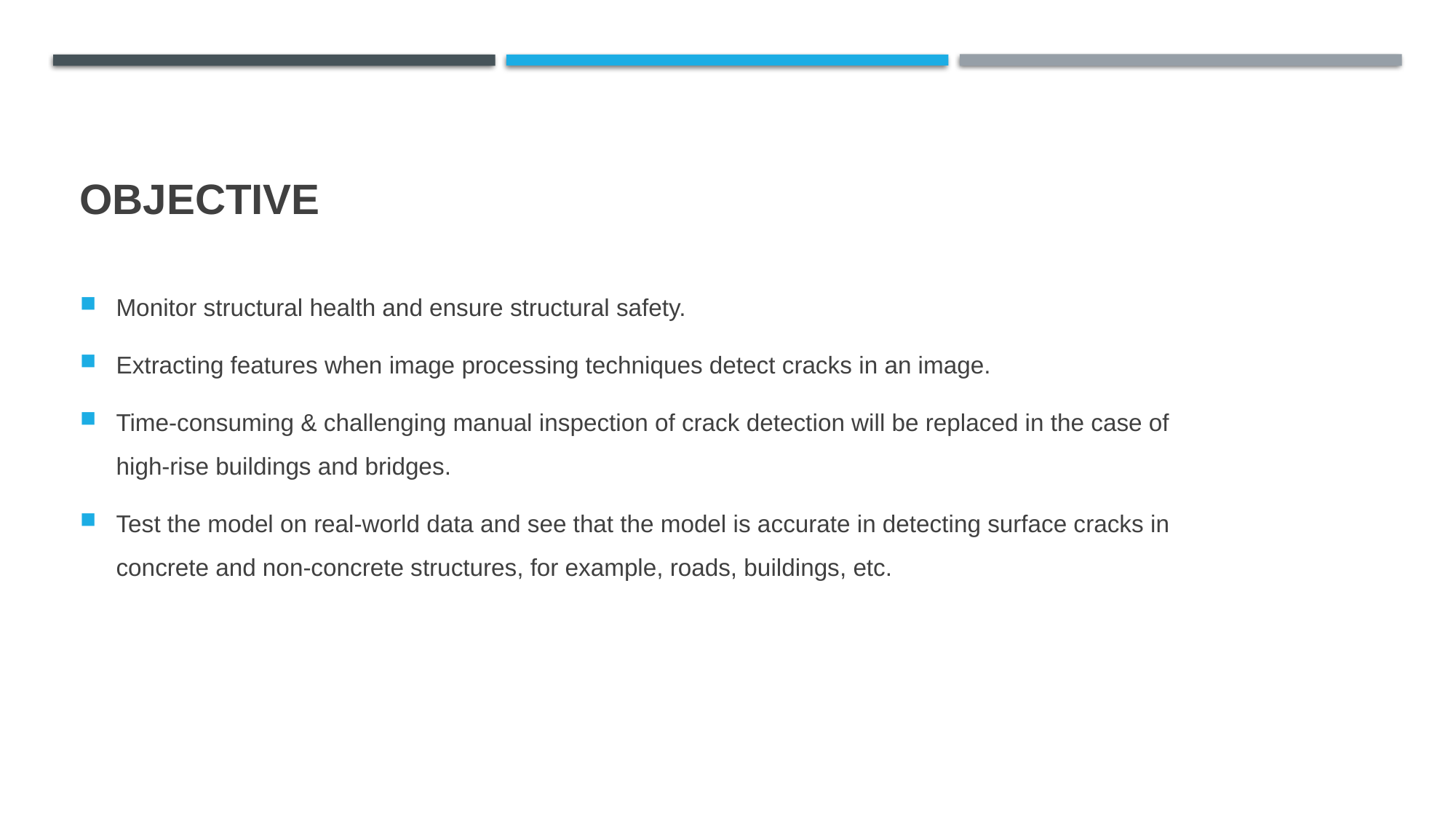

# Objective
Monitor structural health and ensure structural safety.
Extracting features when image processing techniques detect cracks in an image.
Time-consuming & challenging manual inspection of crack detection will be replaced in the case of high-rise buildings and bridges.
Test the model on real-world data and see that the model is accurate in detecting surface cracks in concrete and non-concrete structures, for example, roads, buildings, etc.